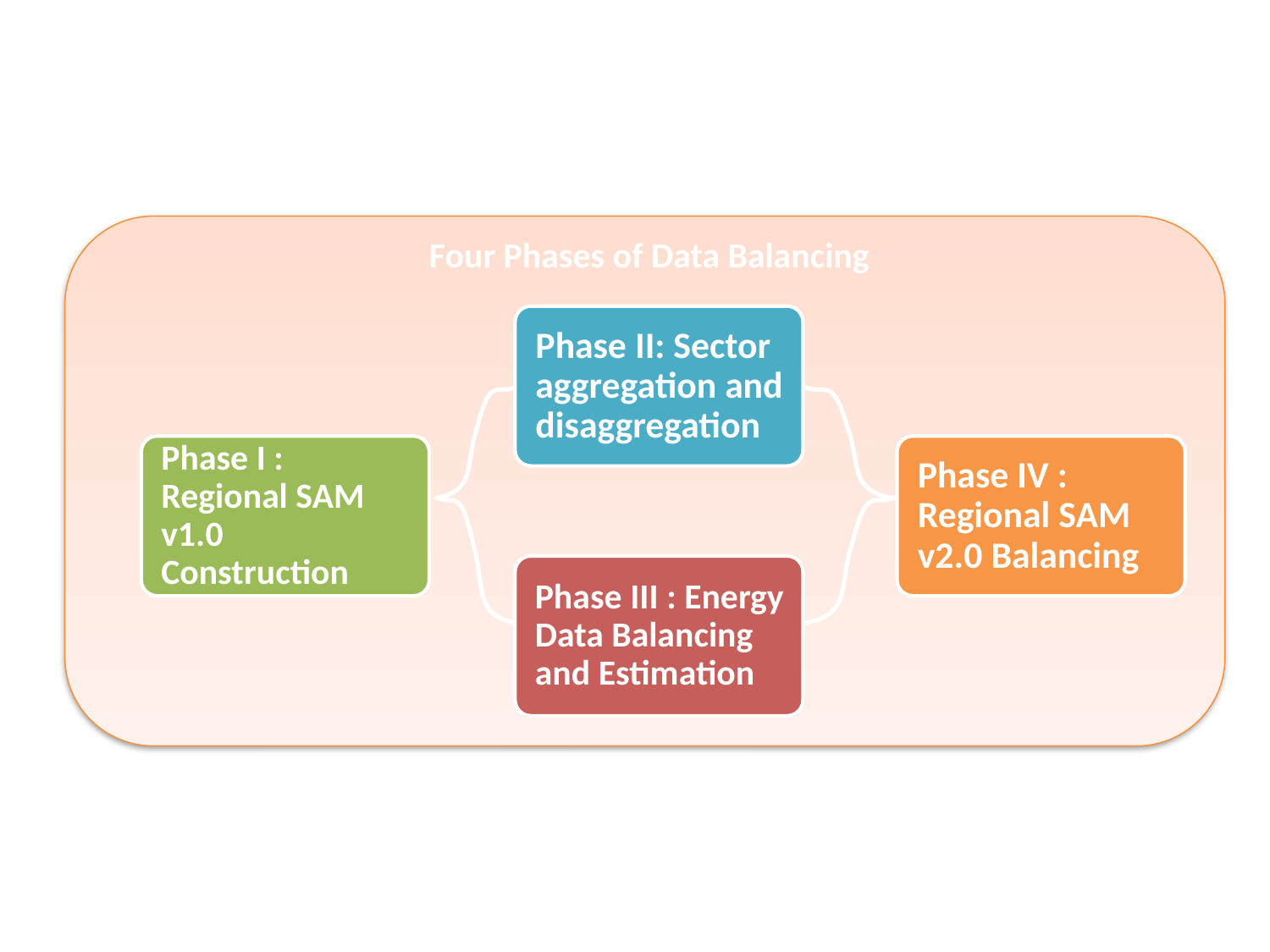

#

Four Phases of Data Balancing
Phase II: Sector aggregation and disaggregation

Phase I : Regional SAM v1.0 Construction
Phase IV : Regional SAM v2.0 Balancing
Phase III : Energy Data Balancing and Estimation